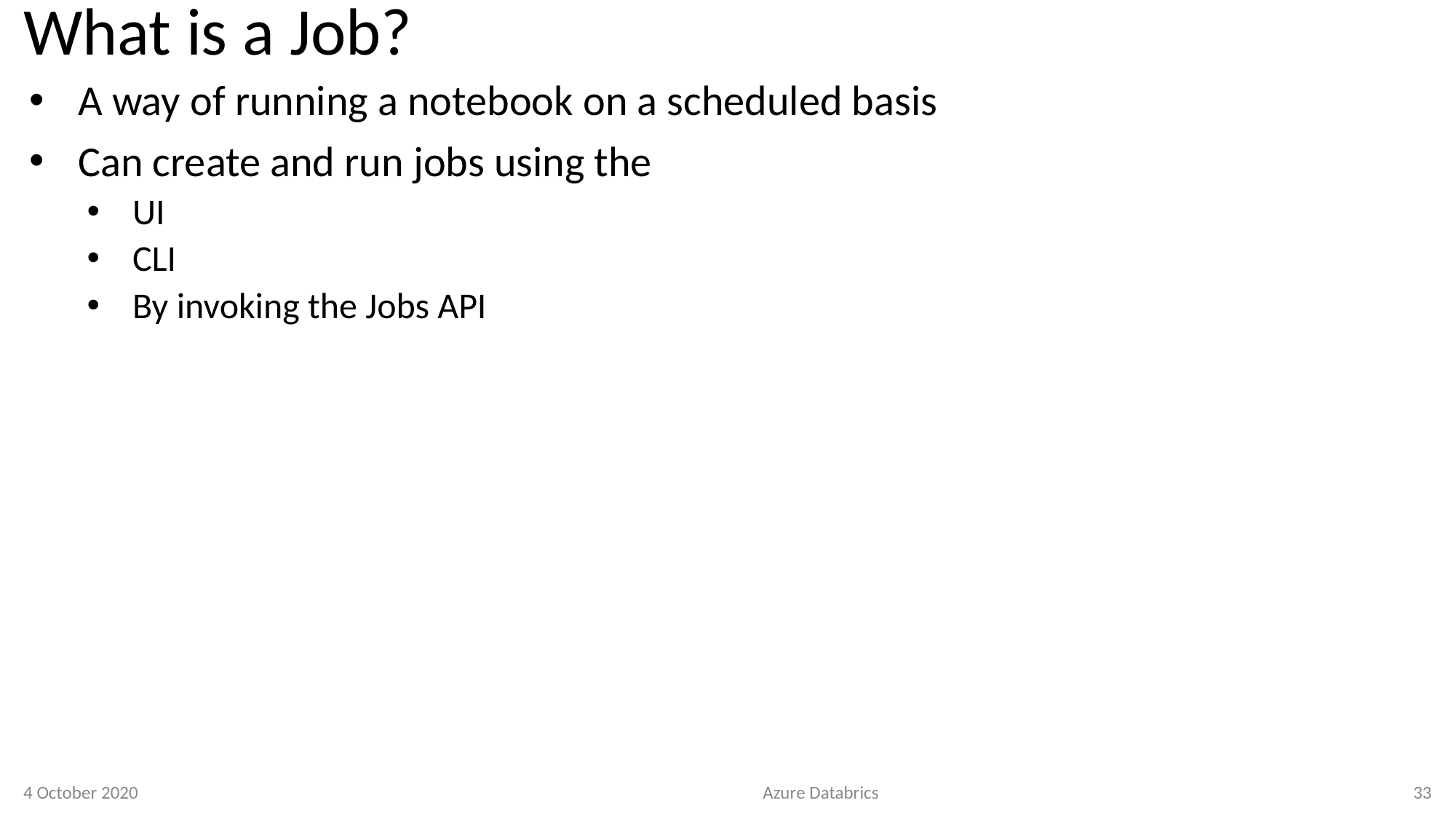

# What is a Job?
A way of running a notebook on a scheduled basis
Can create and run jobs using the
UI
CLI
By invoking the Jobs API
4 October 2020
Azure Databrics
33